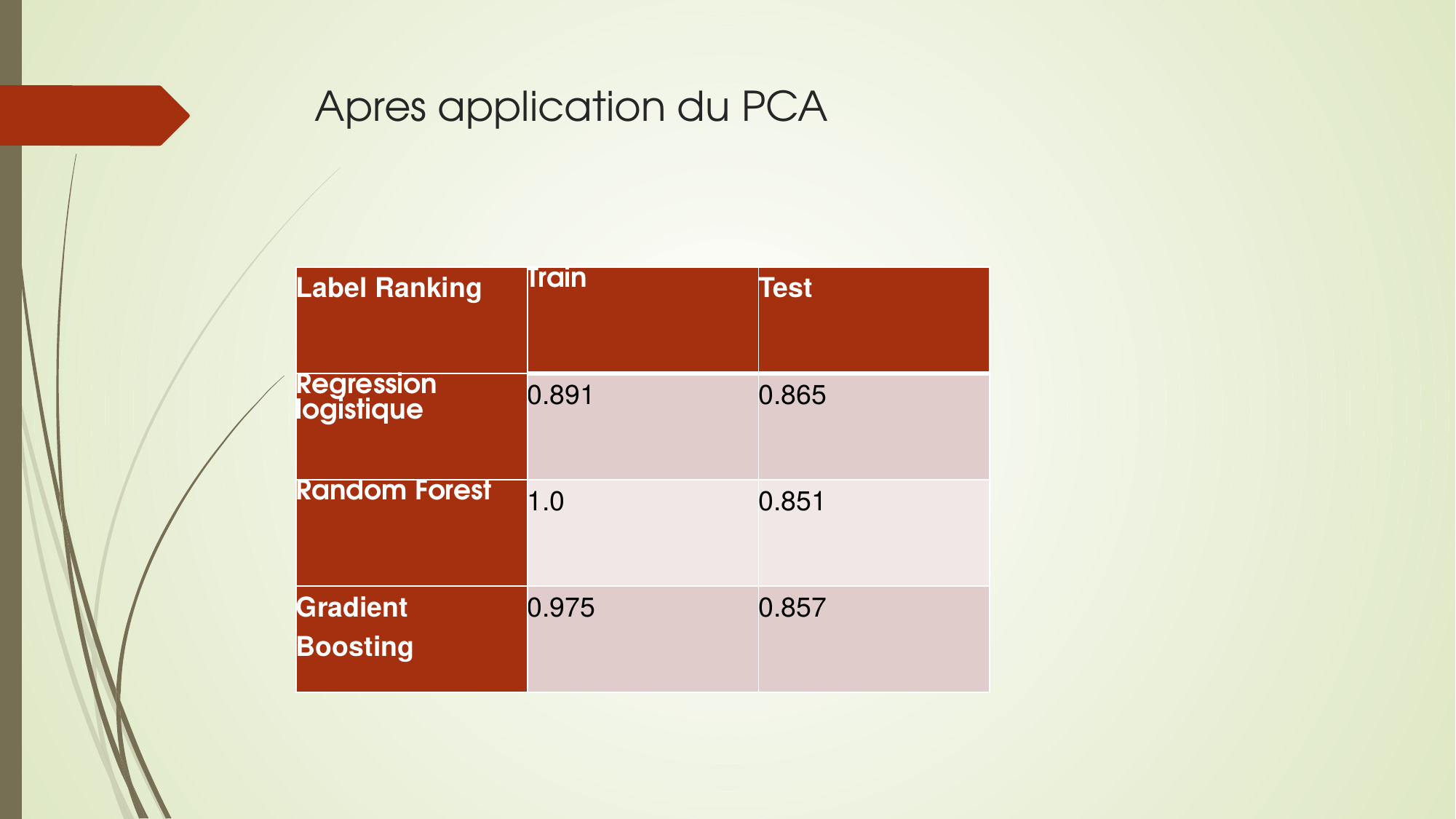

# Apres application du PCA
| Label Ranking | Train | Test |
| --- | --- | --- |
| Regression logistique | 0.891 | 0.865 |
| Random Forest | 1.0 | 0.851 |
| Gradient Boosting | 0.975 | 0.857 |